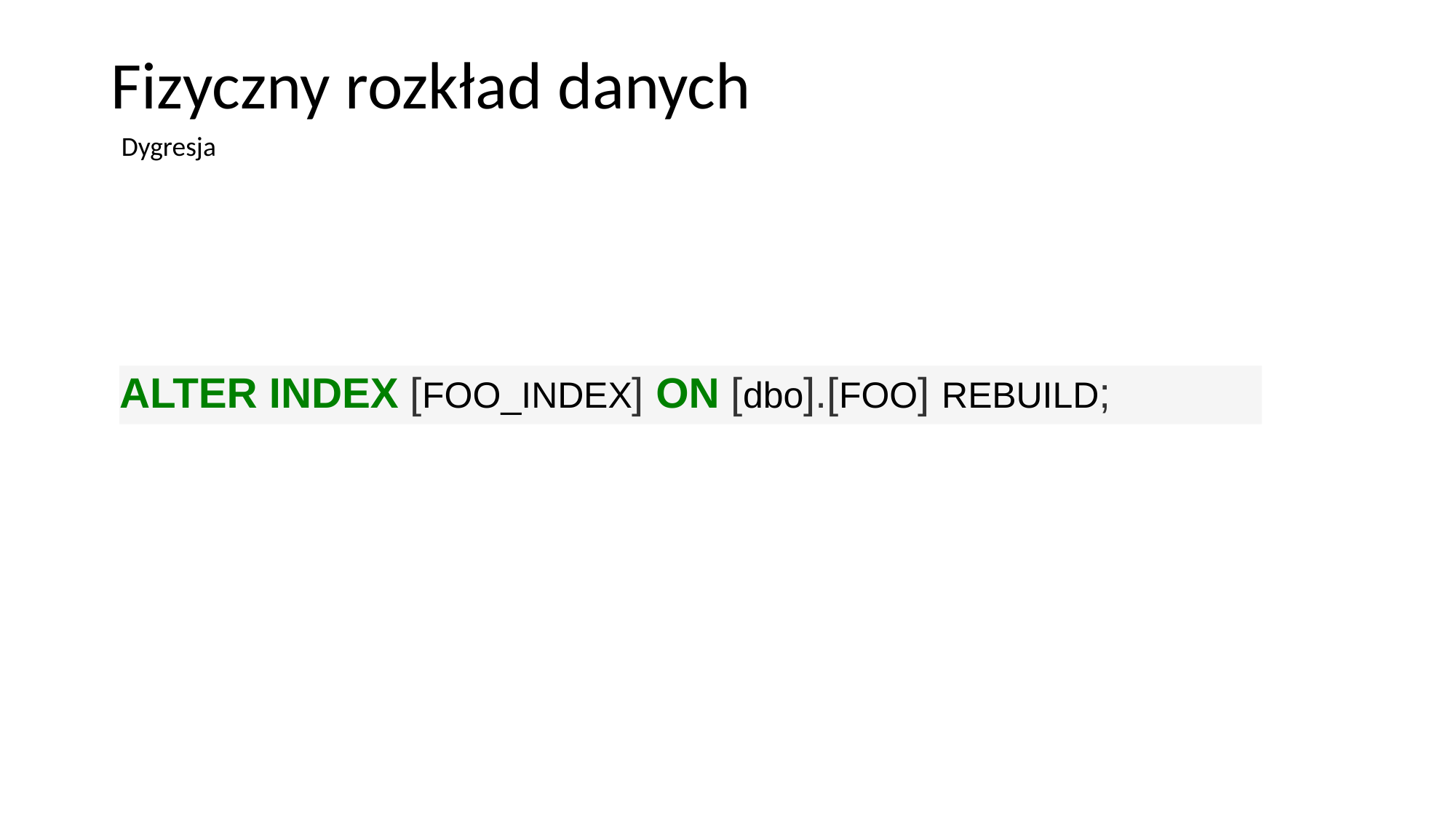

# Fizyczny rozkład danych
Dygresja
ALTER INDEX [FOO_INDEX] ON [dbo].[FOO] REBUILD;